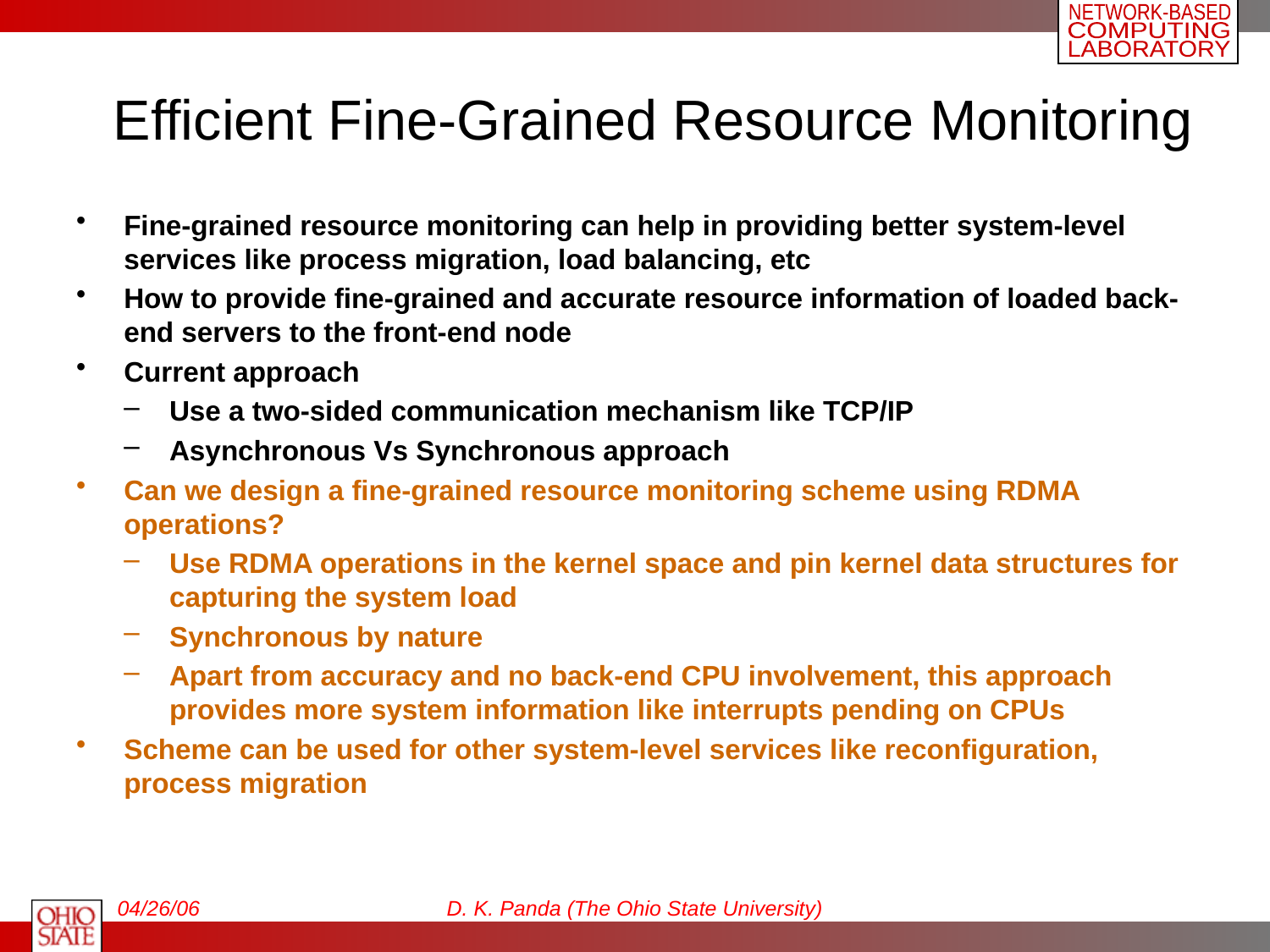

# Efficient Fine-Grained Resource Monitoring
Fine-grained resource monitoring can help in providing better system-level services like process migration, load balancing, etc
How to provide fine-grained and accurate resource information of loaded back-end servers to the front-end node
Current approach
Use a two-sided communication mechanism like TCP/IP
Asynchronous Vs Synchronous approach
Can we design a fine-grained resource monitoring scheme using RDMA operations?
Use RDMA operations in the kernel space and pin kernel data structures for capturing the system load
Synchronous by nature
Apart from accuracy and no back-end CPU involvement, this approach provides more system information like interrupts pending on CPUs
Scheme can be used for other system-level services like reconfiguration, process migration
04/26/06
D. K. Panda (The Ohio State University)